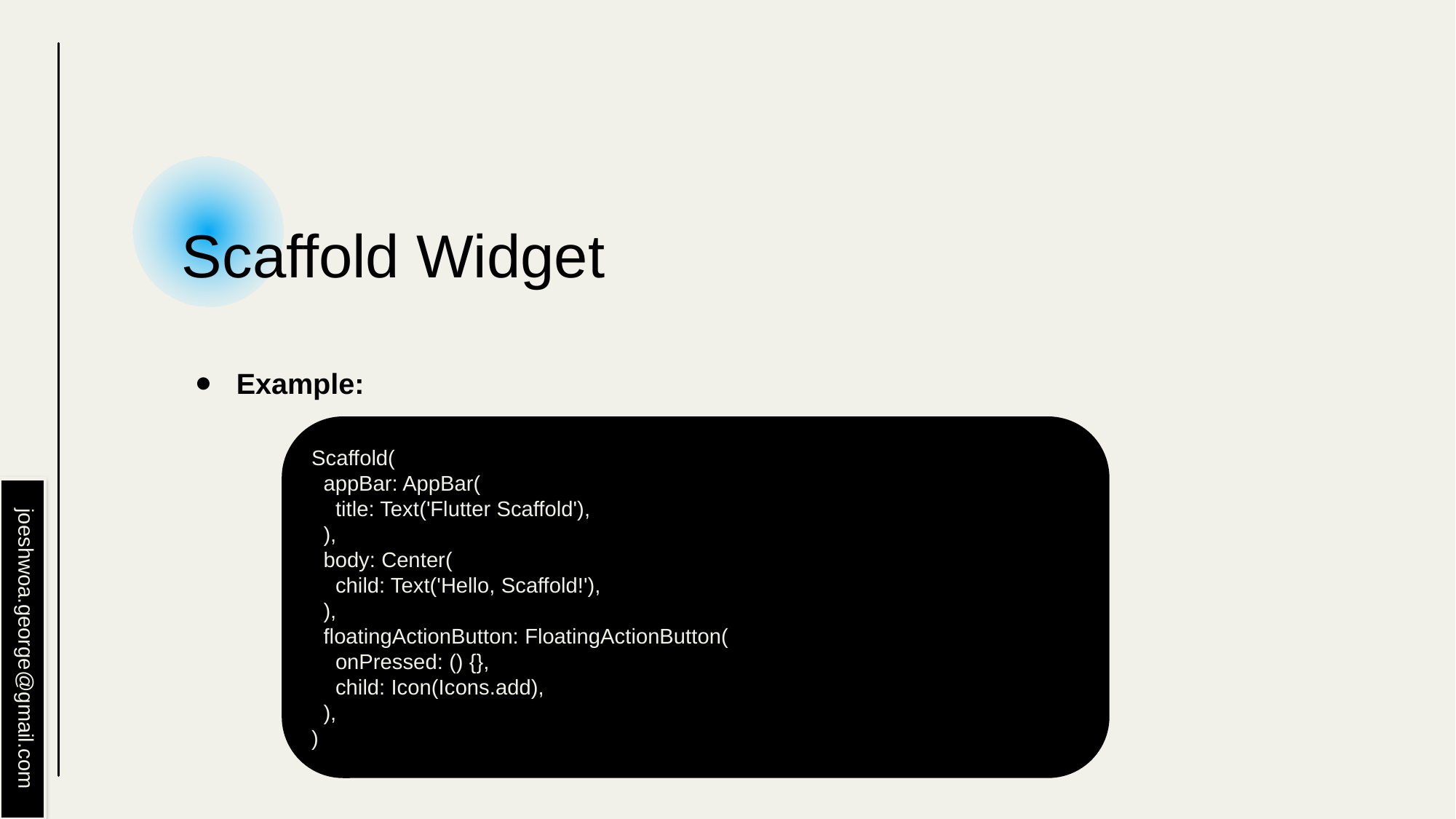

# Scaffold Widget
Example:
Scaffold(
  appBar: AppBar(
    title: Text('Flutter Scaffold'),
  ),
  body: Center(
    child: Text('Hello, Scaffold!'),
  ),
  floatingActionButton: FloatingActionButton(
    onPressed: () {},
    child: Icon(Icons.add),
  ),
)
joeshwoa.george@gmail.com